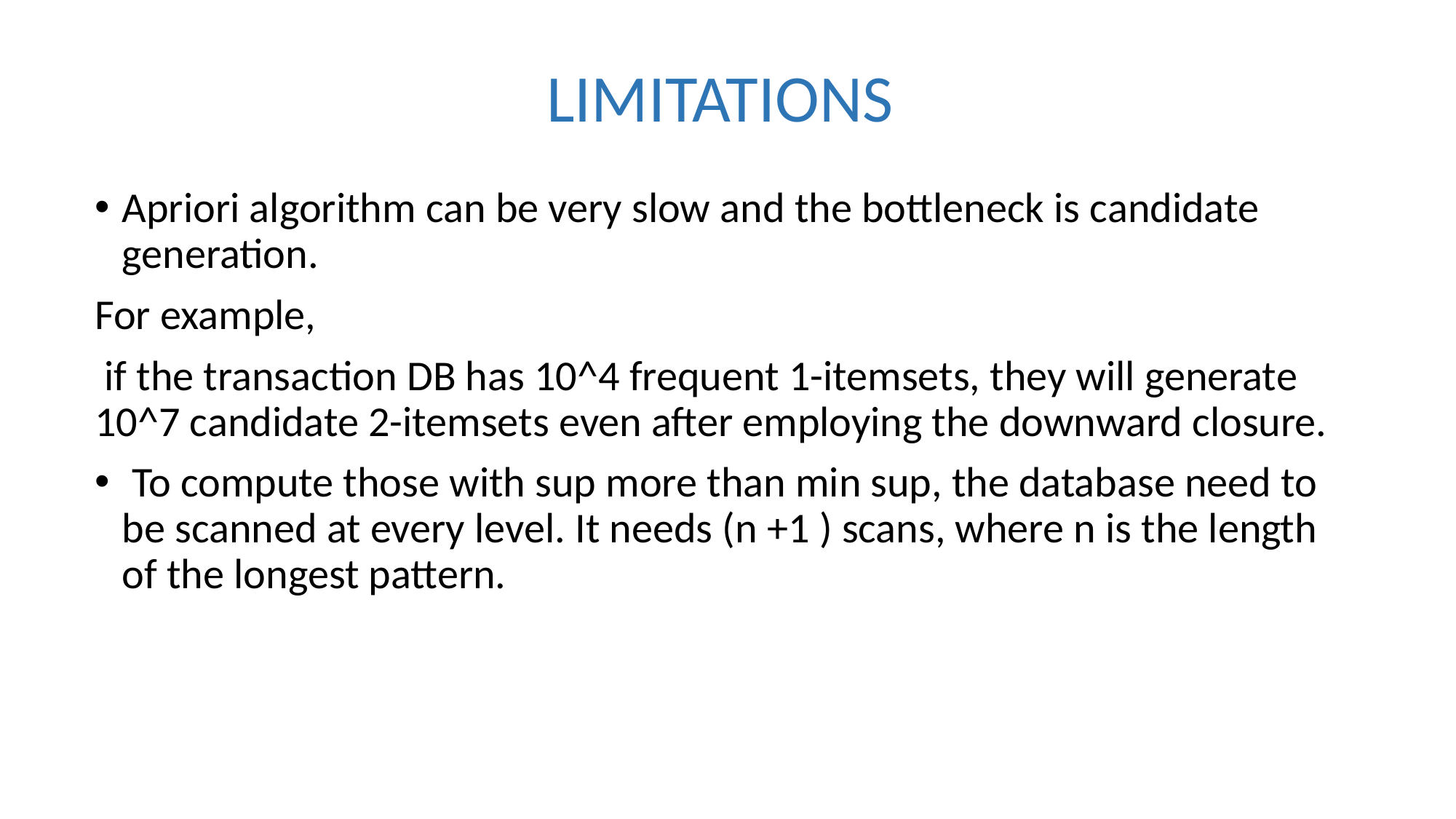

# LIMITATIONS
Apriori algorithm can be very slow and the bottleneck is candidate generation.
For example,
 if the transaction DB has 10^4 frequent 1-itemsets, they will generate 10^7 candidate 2-itemsets even after employing the downward closure.
 To compute those with sup more than min sup, the database need to be scanned at every level. It needs (n +1 ) scans, where n is the length of the longest pattern.